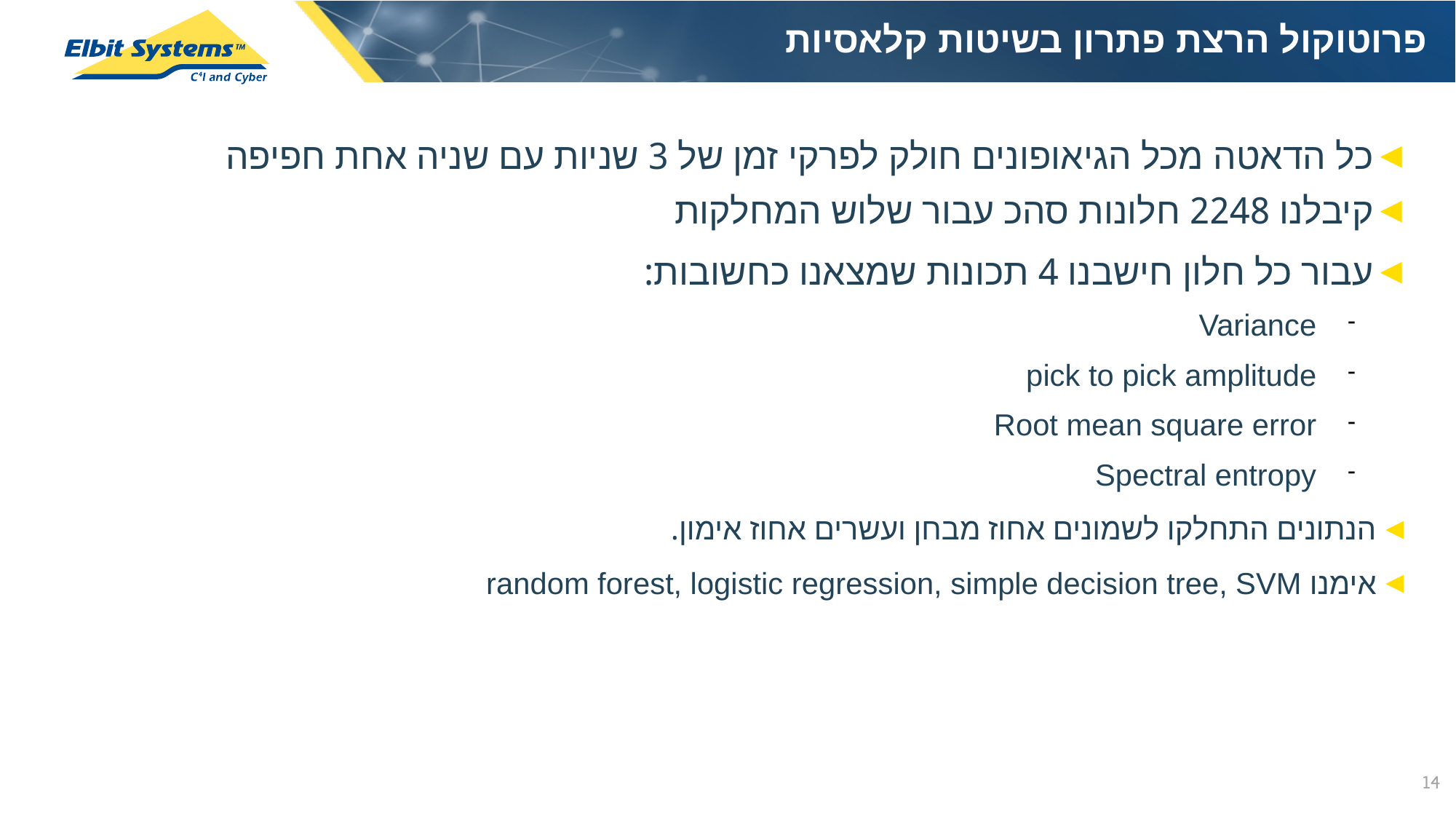

פרוטוקול הרצת פתרון בשיטות קלאסיות
# כל הדאטה מכל הגיאופונים חולק לפרקי זמן של 3 שניות עם שניה אחת חפיפה
קיבלנו 2248 חלונות סהכ עבור שלוש המחלקות
עבור כל חלון חישבנו 4 תכונות שמצאנו כחשובות:
Variance
pick to pick amplitude
Root mean square error
Spectral entropy
הנתונים התחלקו לשמונים אחוז מבחן ועשרים אחוז אימון.
אימנו random forest, logistic regression, simple decision tree, SVM
14